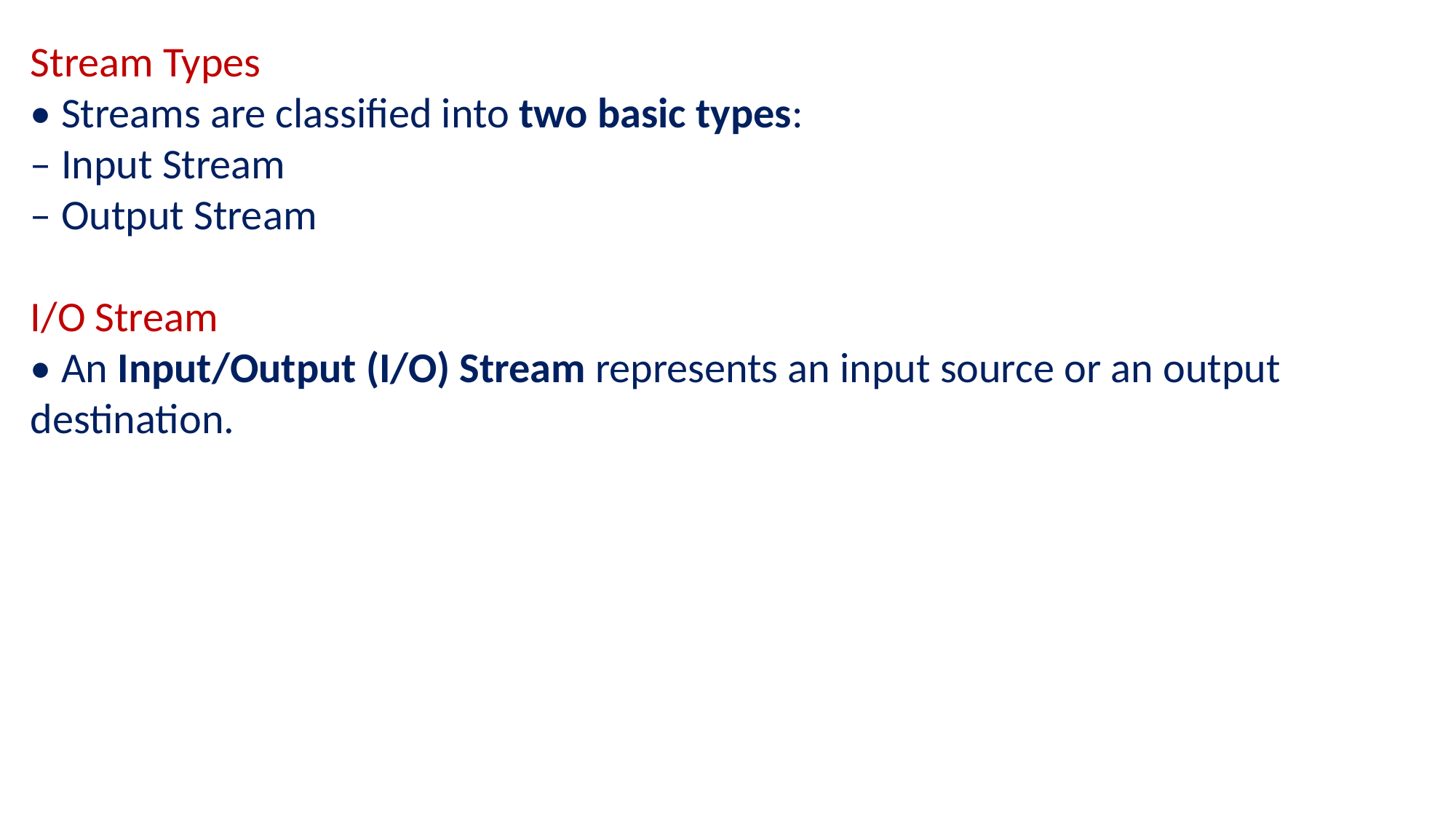

Stream Types
• Streams are classified into two basic types:
– Input Stream
– Output Stream

I/O Stream
• An Input/Output (I/O) Stream represents an input source or an output
destination.